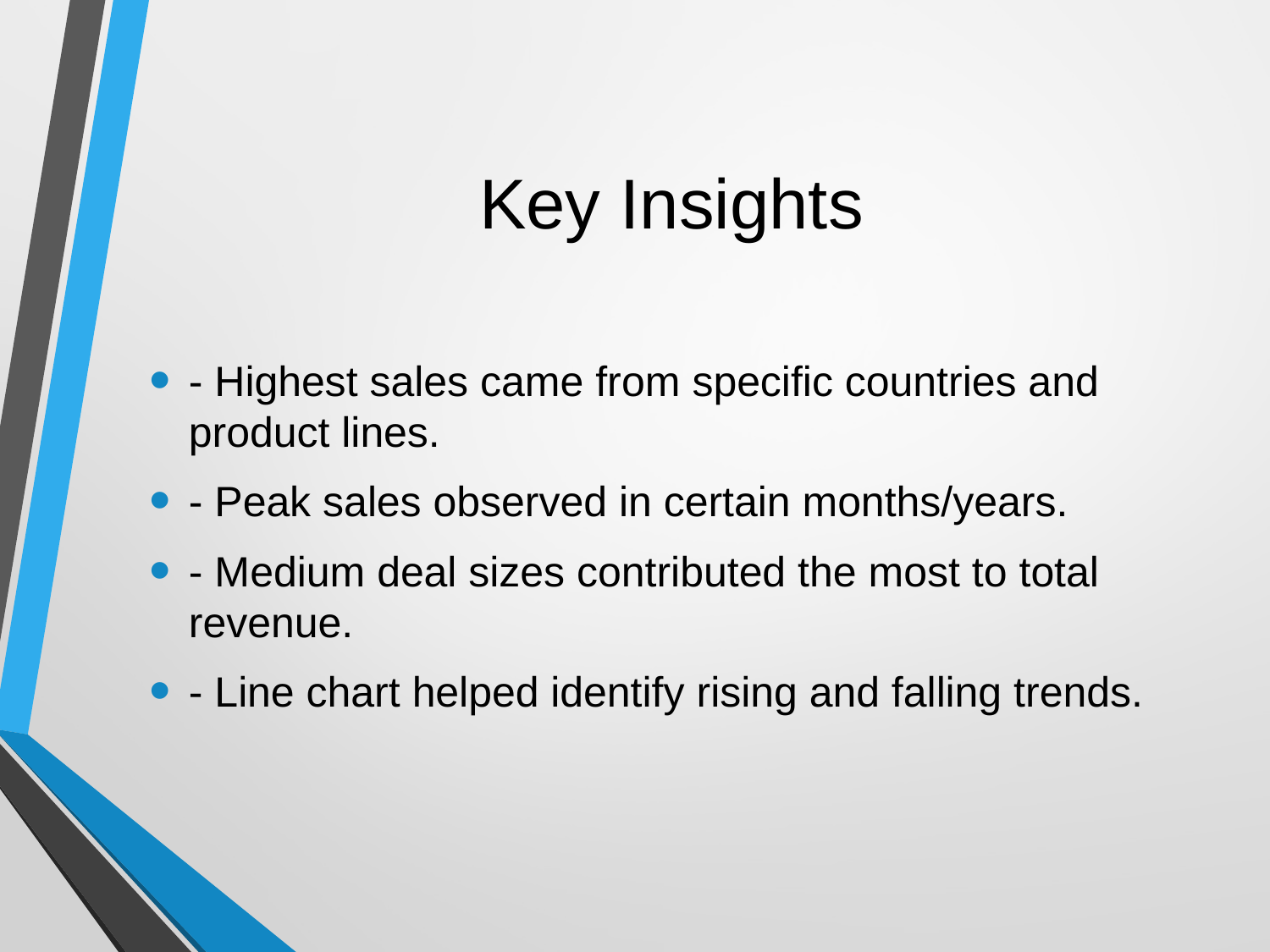

# Key Insights
- Highest sales came from specific countries and product lines.
- Peak sales observed in certain months/years.
- Medium deal sizes contributed the most to total revenue.
- Line chart helped identify rising and falling trends.